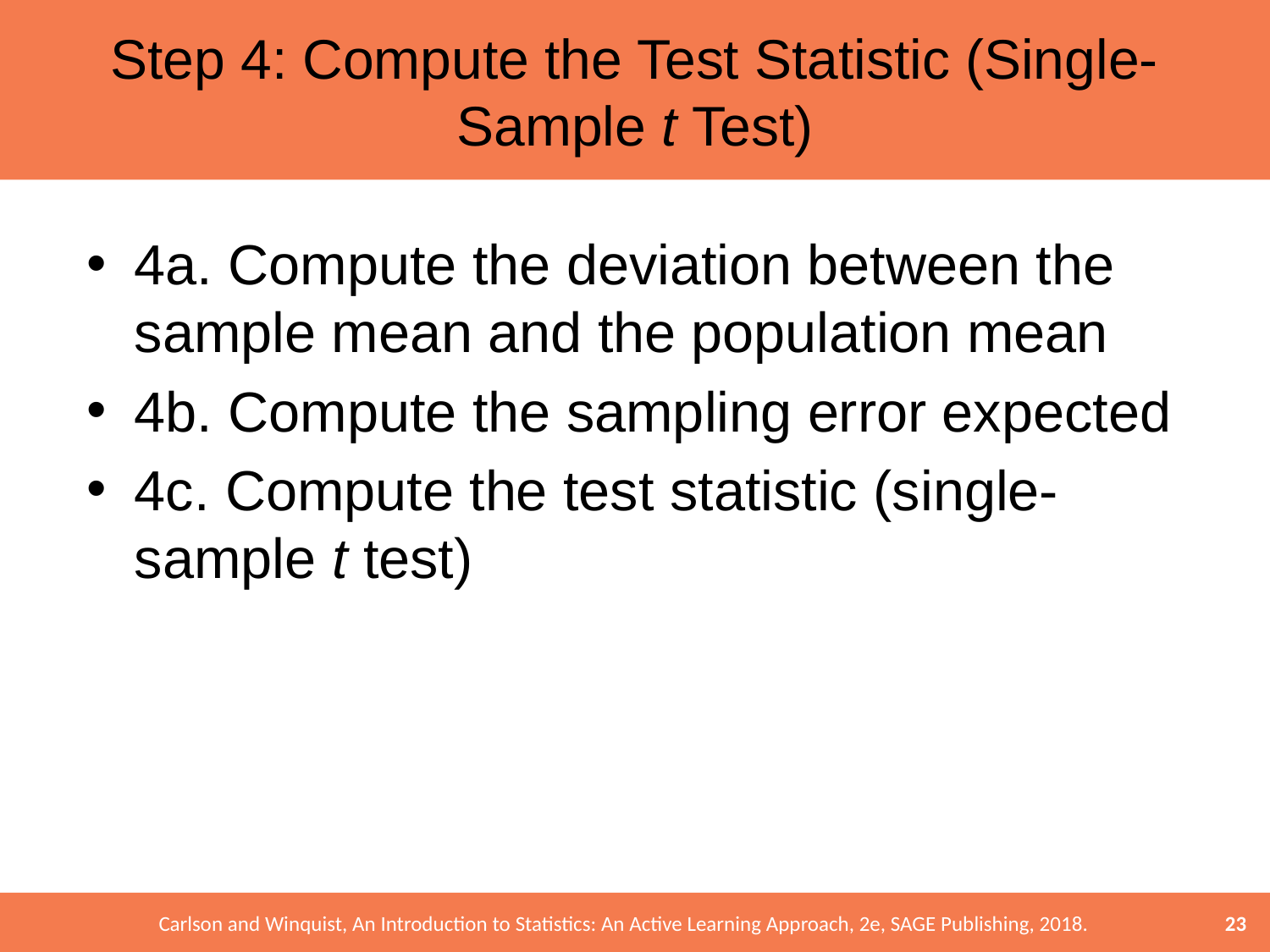

# Step 4: Compute the Test Statistic (Single-Sample t Test)
4a. Compute the deviation between the sample mean and the population mean
4b. Compute the sampling error expected
4c. Compute the test statistic (single-sample t test)

23
Carlson and Winquist, An Introduction to Statistics: An Active Learning Approach, 2e, SAGE Publishing, 2018.